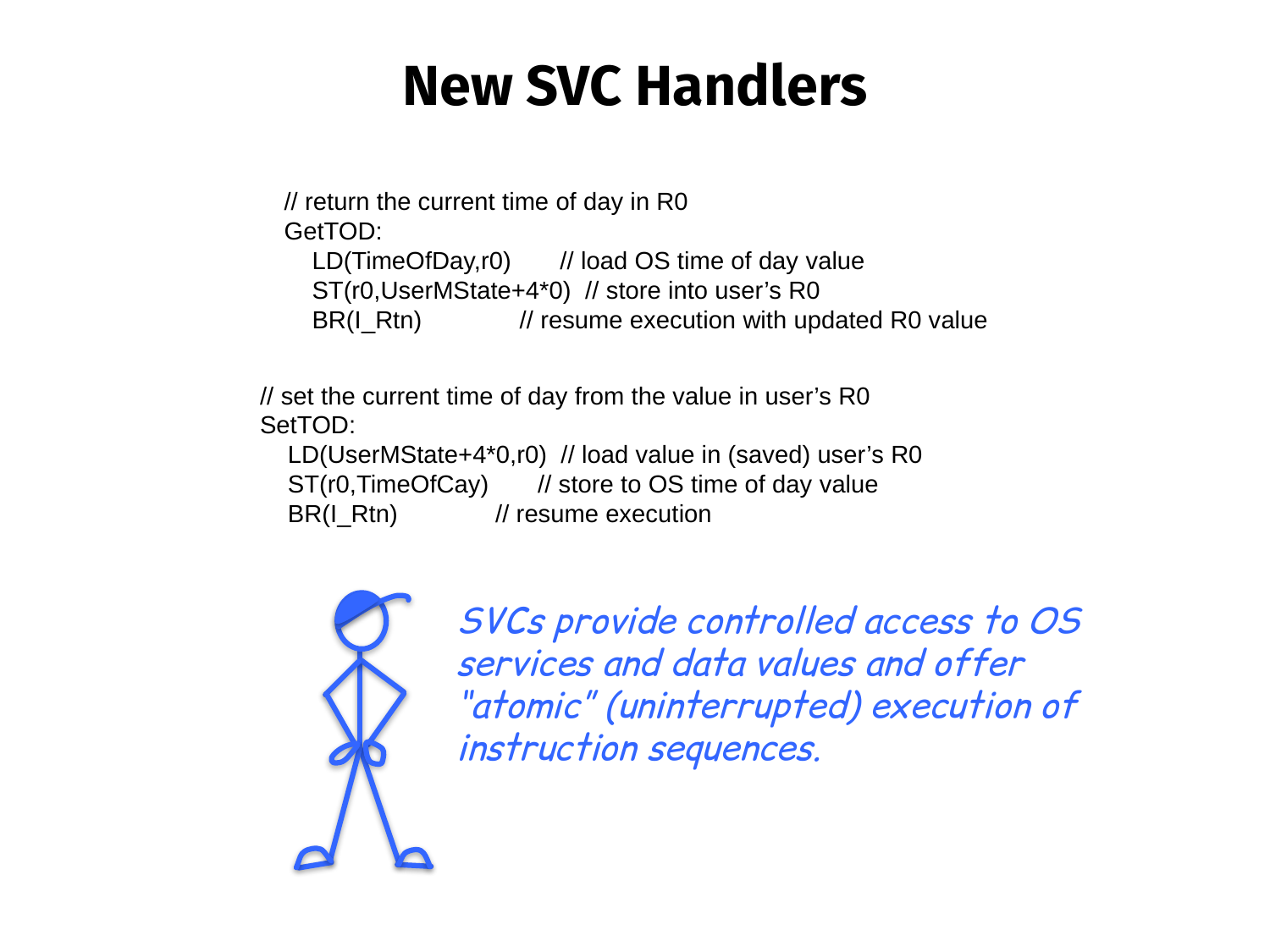

# New SVC Handlers
// return the current time of day in R0
GetTOD:
    LD(TimeOfDay,r0)       // load OS time of day value
    ST(r0,UserMState+4*0)  // store into user’s R0
    BR(I_Rtn)              // resume execution with updated R0 value
// set the current time of day from the value in user’s R0
SetTOD:
    LD(UserMState+4*0,r0)  // load value in (saved) user’s R0
    ST(r0,TimeOfCay)       // store to OS time of day value
    BR(I_Rtn)              // resume execution

SVCs provide controlled access to OS services and data values and offer “atomic” (uninterrupted) execution of instruction sequences.